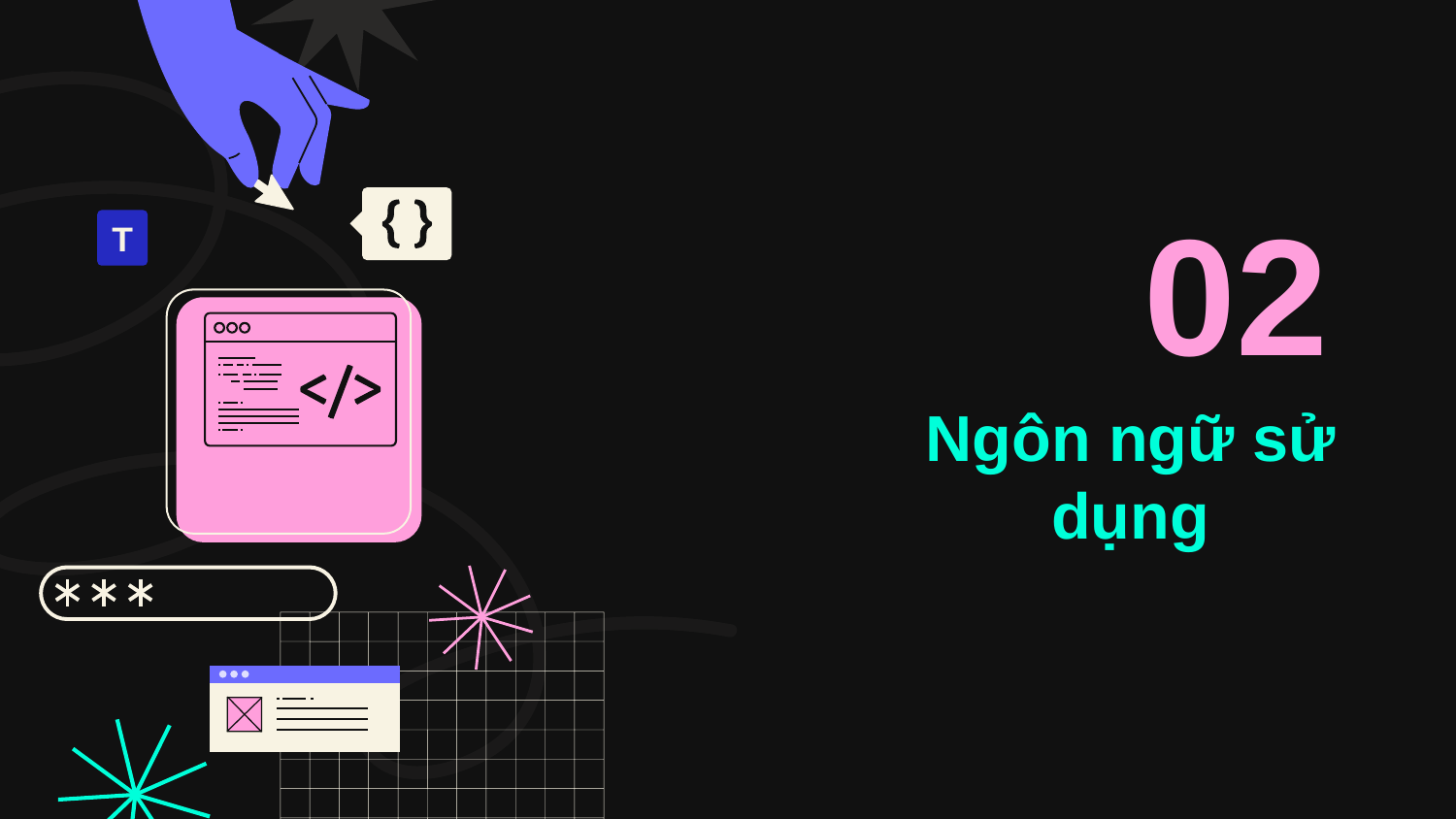

T

02
# Ngôn ngữ sử dụng